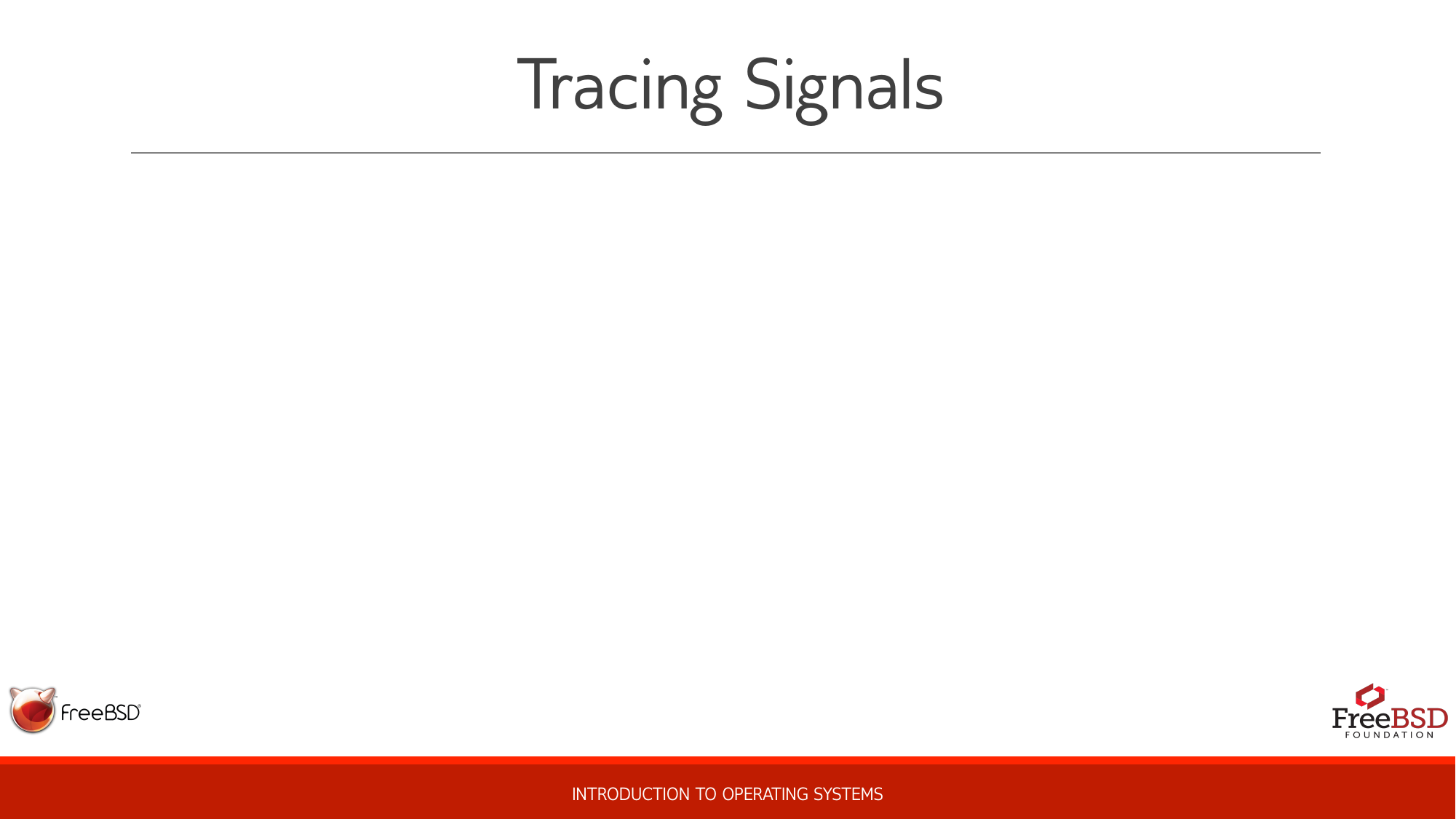

# Tracing Signals

Introduction to Operating Systems